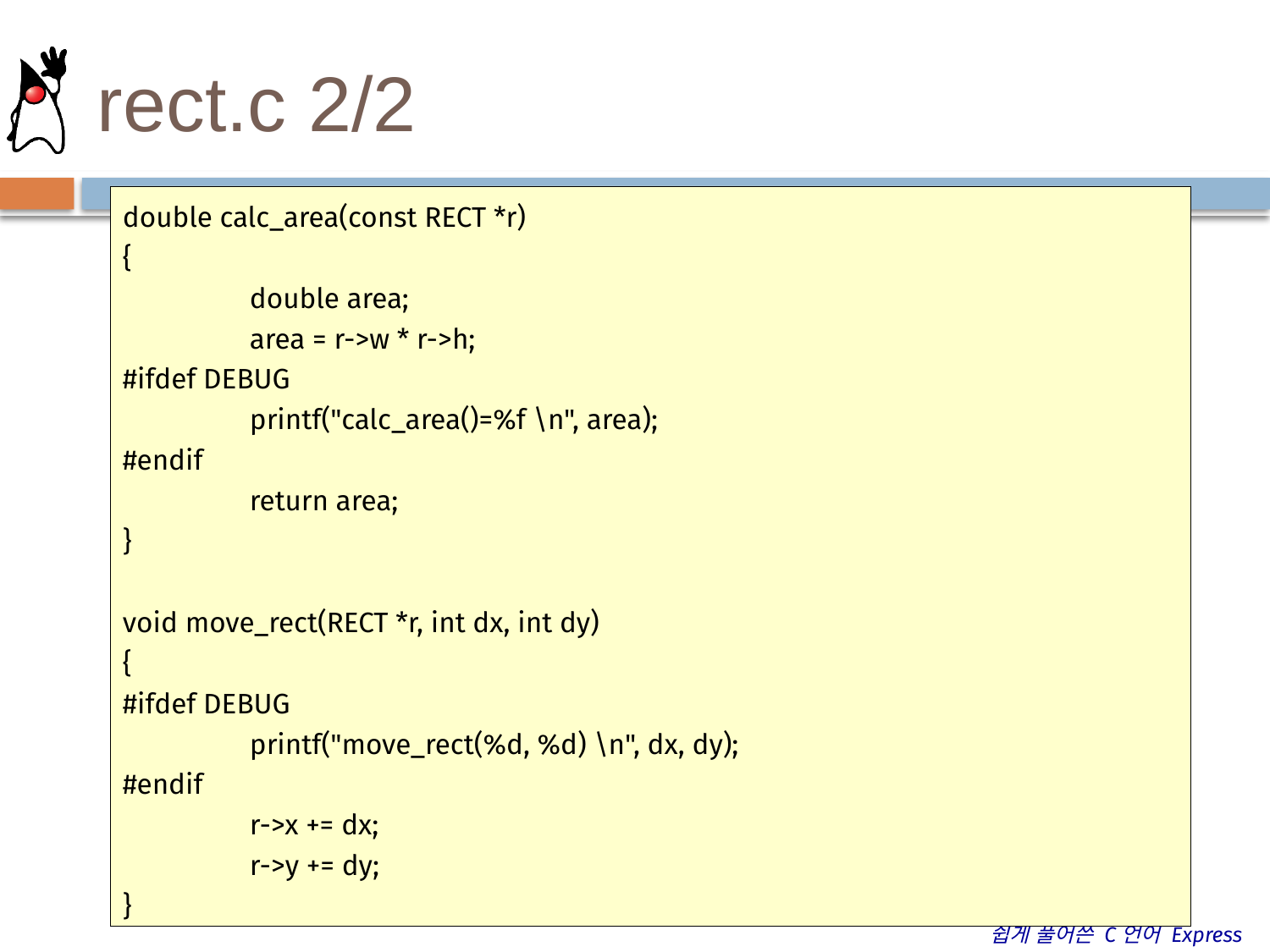

# rect.c 2/2
double calc_area(const RECT *r)
{
	double area;
	area = r->w * r->h;
#ifdef DEBUG
	printf("calc_area()=%f \n", area);
#endif
	return area;
}

void move_rect(RECT *r, int dx, int dy)
{
#ifdef DEBUG
	printf("move_rect(%d, %d) \n", dx, dy);
#endif
	r->x += dx;
	r->y += dy;
}